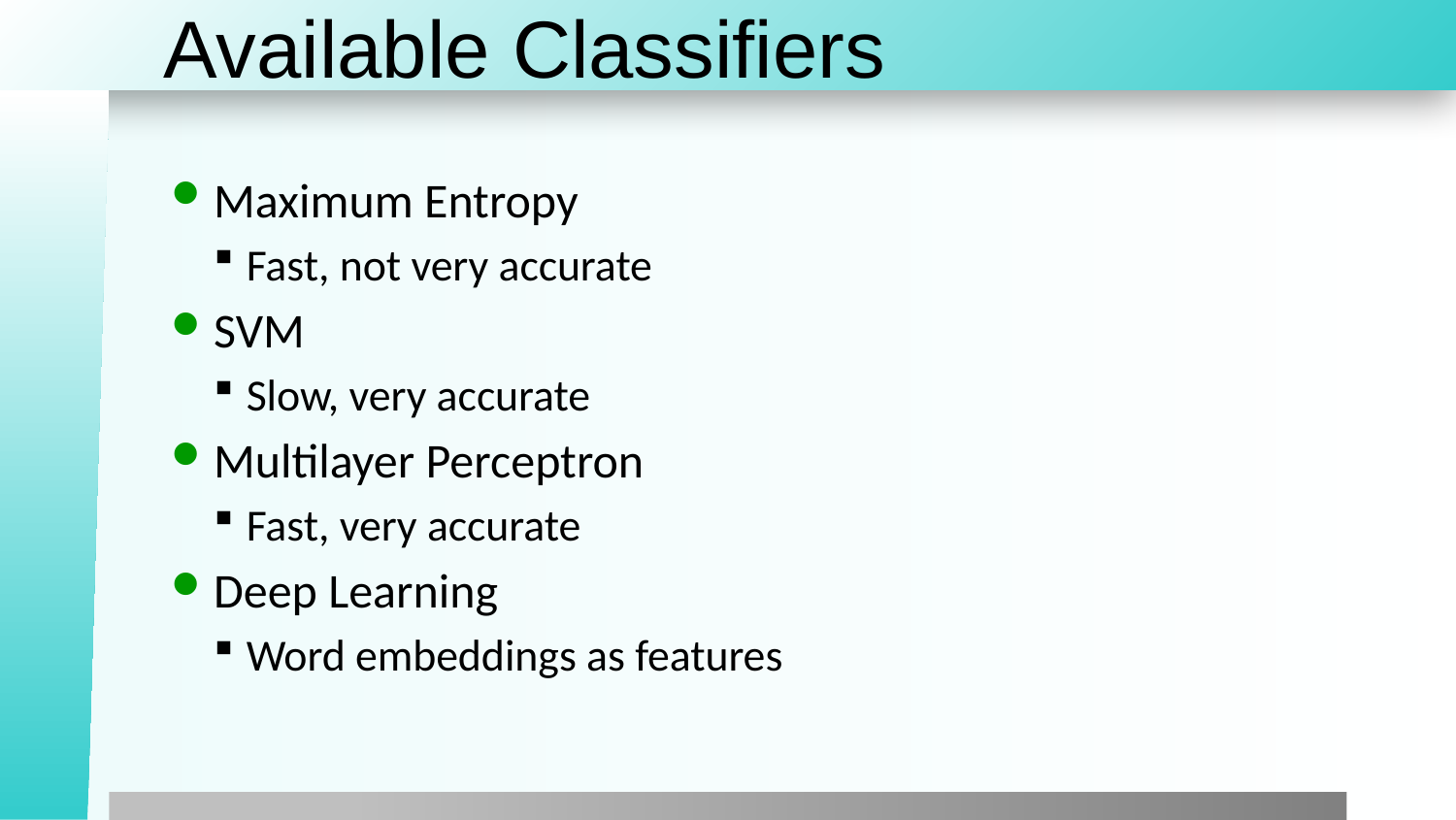

# Available Classifiers
Maximum Entropy
Fast, not very accurate
SVM
Slow, very accurate
Multilayer Perceptron
Fast, very accurate
Deep Learning
Word embeddings as features